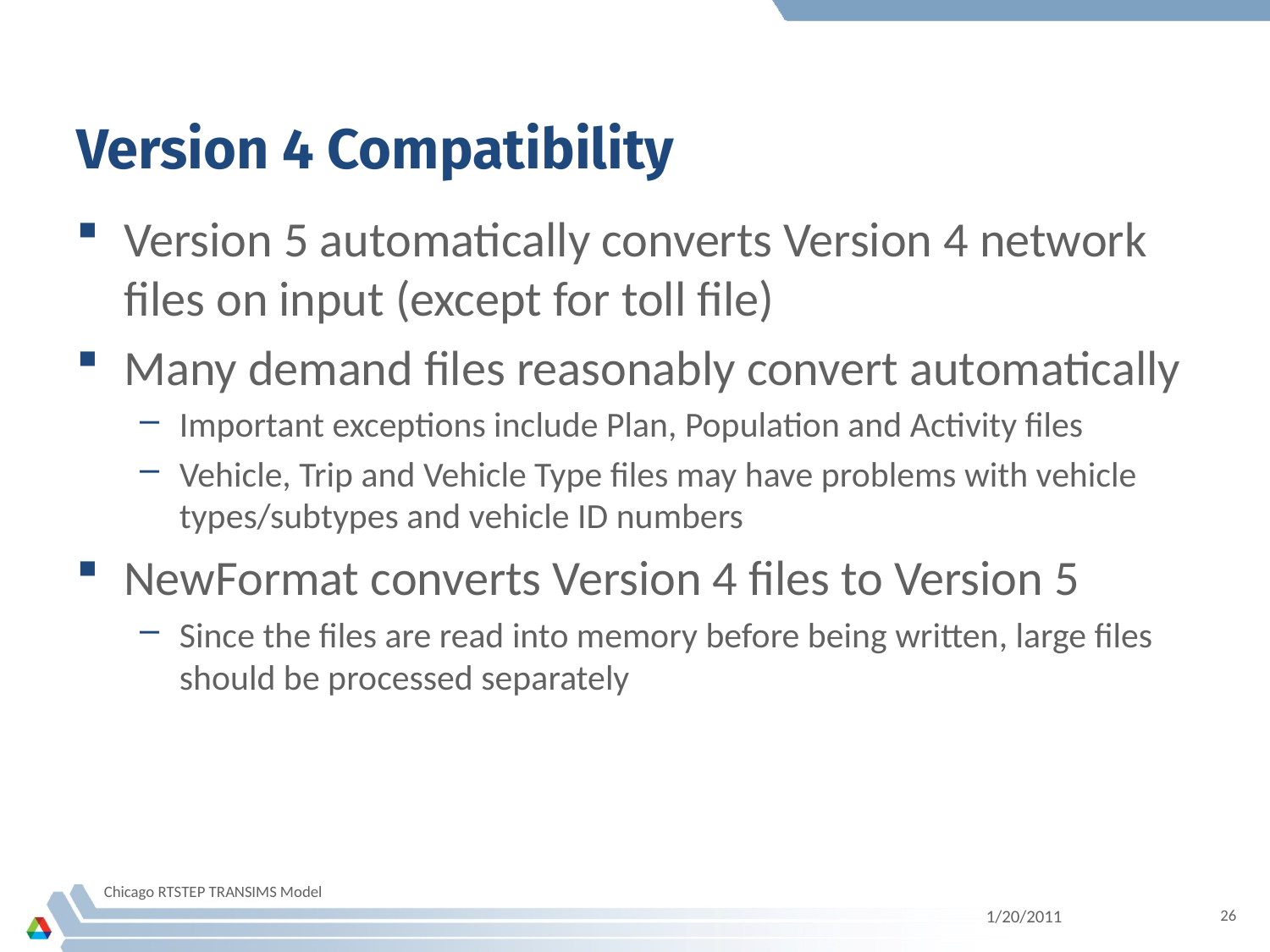

# Version 4 Compatibility
Version 5 automatically converts Version 4 network files on input (except for toll file)
Many demand files reasonably convert automatically
Important exceptions include Plan, Population and Activity files
Vehicle, Trip and Vehicle Type files may have problems with vehicle types/subtypes and vehicle ID numbers
NewFormat converts Version 4 files to Version 5
Since the files are read into memory before being written, large files should be processed separately
Chicago RTSTEP TRANSIMS Model
1/20/2011
26